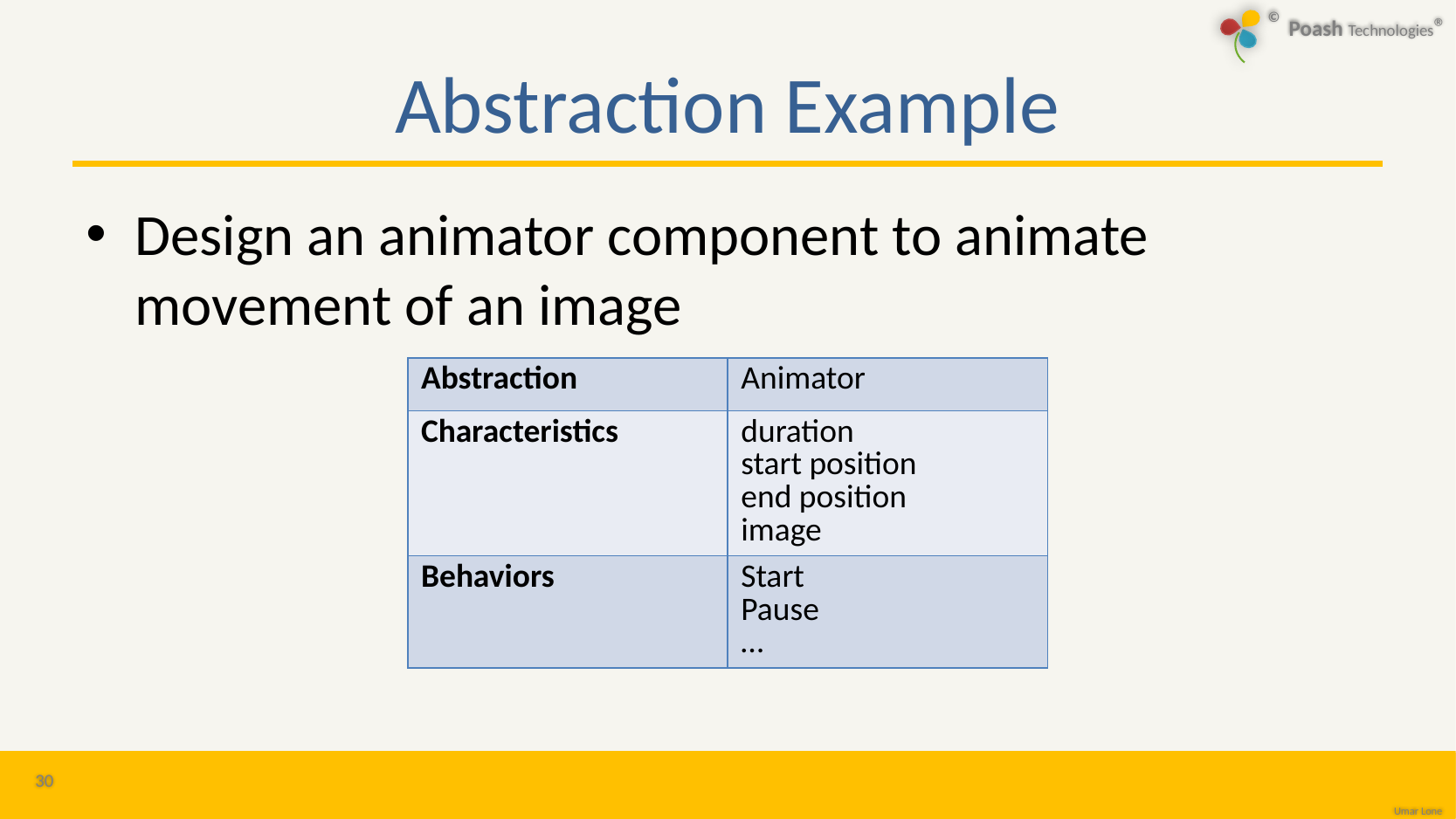

# Abstraction Example
Design an animator component to animate movement of an image

| Abstraction | Animator |
| --- | --- |
| Characteristics | duration start position end position image |
| Behaviors | Start Pause … |
30